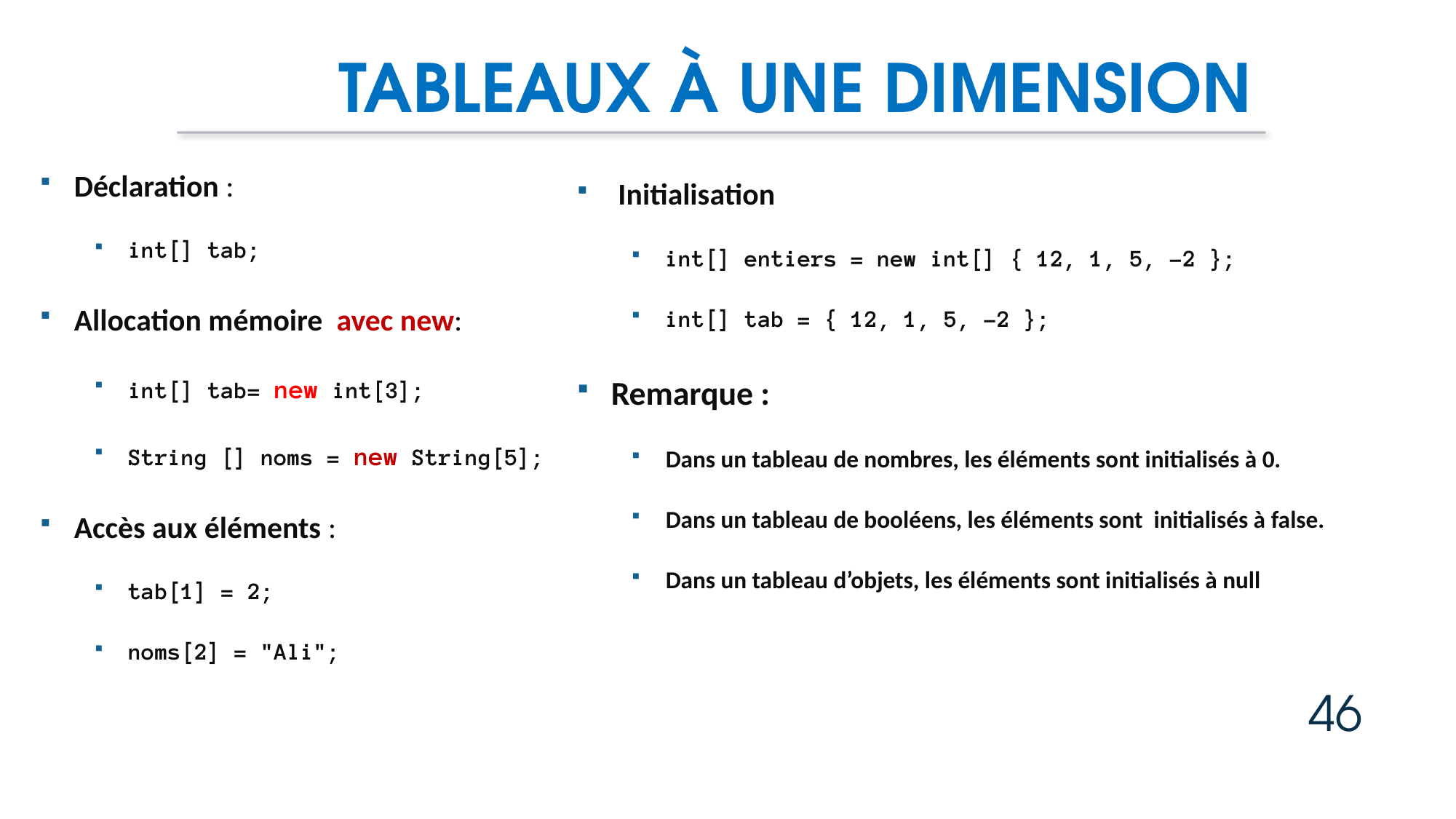

tableaux à une dimension

Déclaration :
int[] tab;
Allocation mémoire  avec new:
int[] tab= new int[3];
String [] noms = new String[5];
Accès aux éléments :
tab[1] = 2;
noms[2] = "Ali";

 Initialisation
int[] entiers = new int[] { 12, 1, 5, -2 };
int[] tab = { 12, 1, 5, -2 };
Remarque :
Dans un tableau de nombres, les éléments sont initialisés à 0.
Dans un tableau de booléens, les éléments sont  initialisés à false.
Dans un tableau d’objets, les éléments sont initialisés à null

46